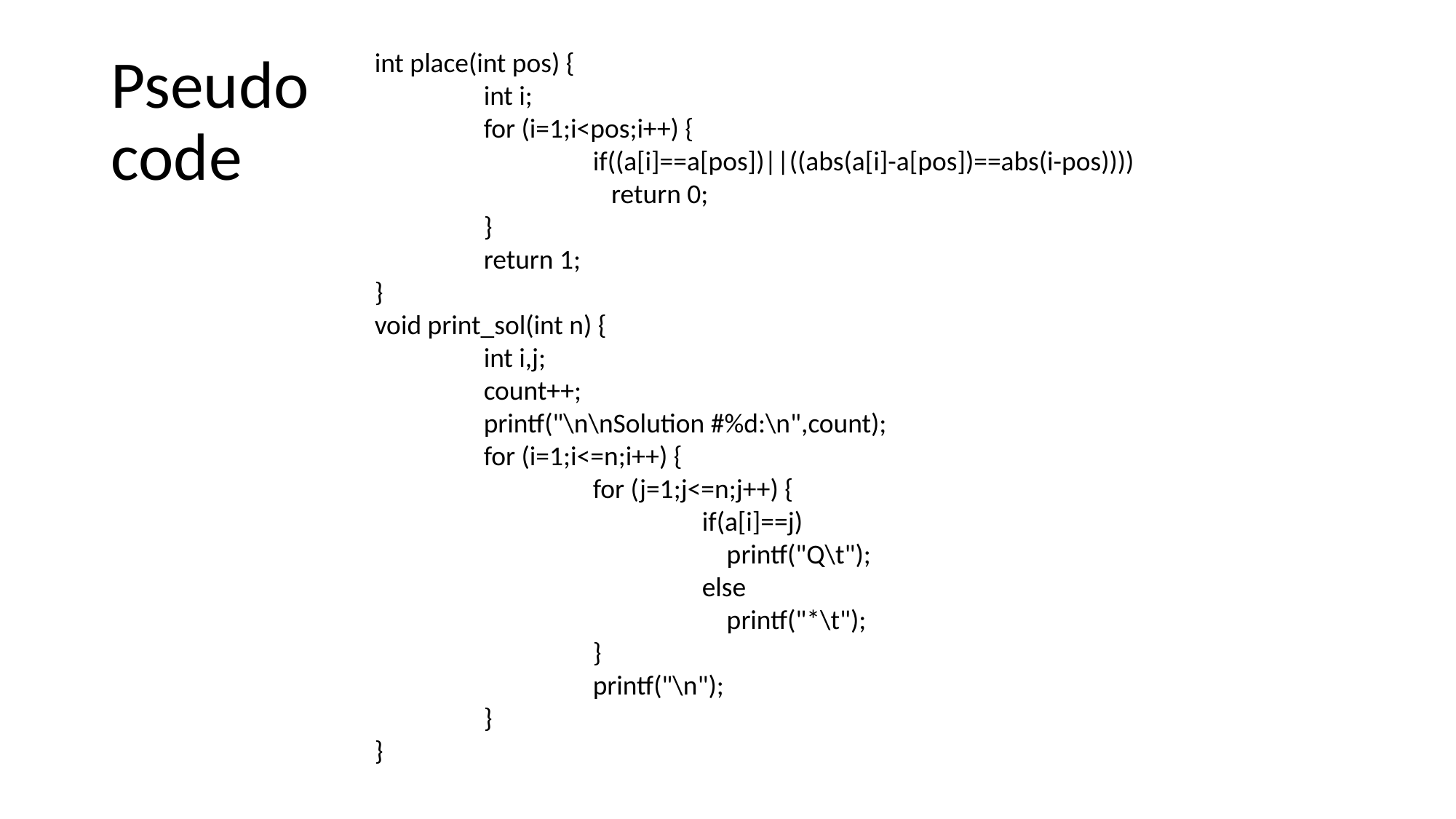

int place(int pos) {
	int i;
	for (i=1;i<pos;i++) {
		if((a[i]==a[pos])||((abs(a[i]-a[pos])==abs(i-pos))))
		   return 0;
	}
	return 1;
}
void print_sol(int n) {
	int i,j;
	count++;
	printf("\n\nSolution #%d:\n",count);
	for (i=1;i<=n;i++) {
		for (j=1;j<=n;j++) {
			if(a[i]==j)
			    printf("Q\t");
			else
			    printf("*\t");
		}
		printf("\n");
	}
}
# Pseudo code